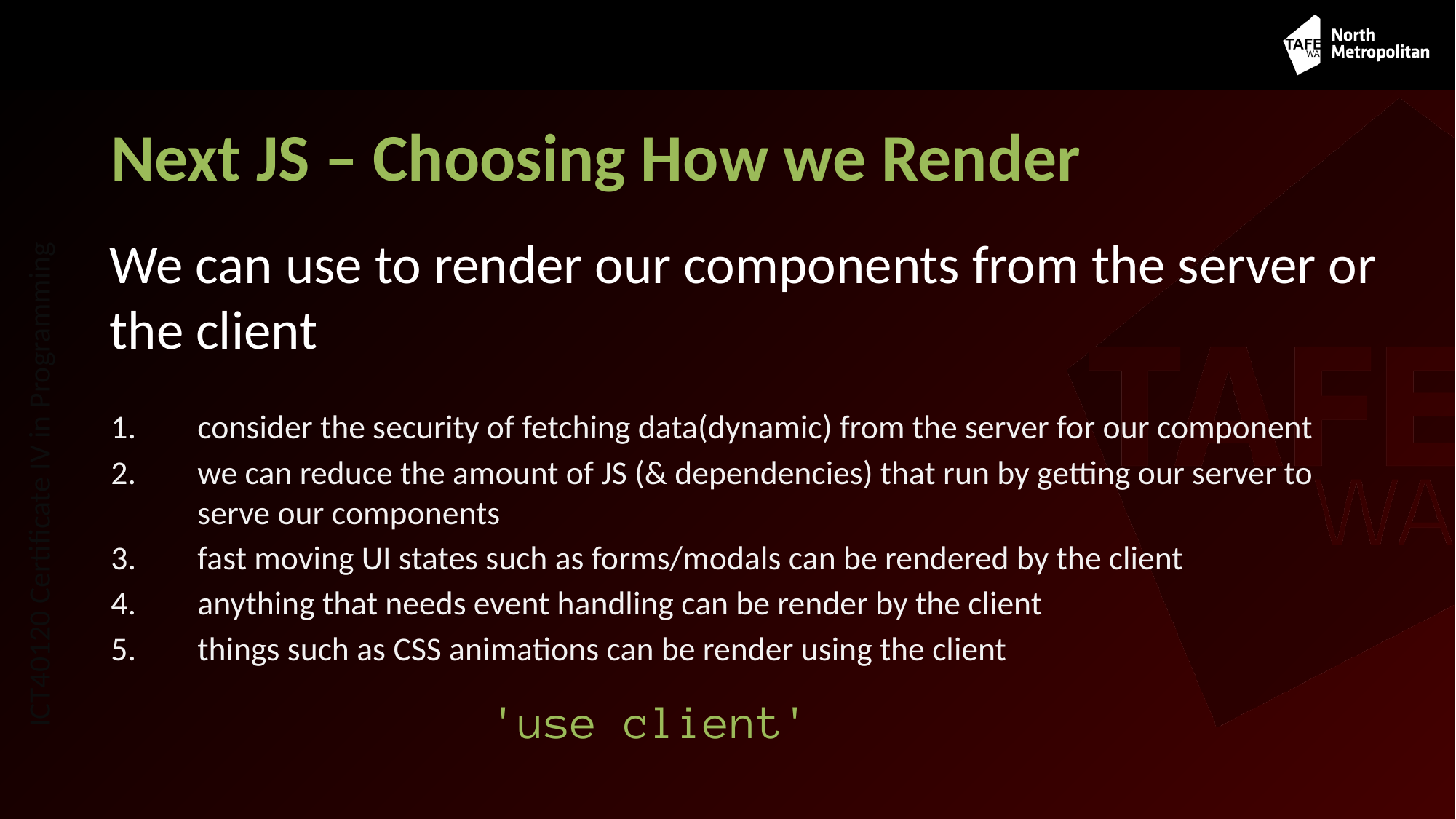

# Next JS – Choosing How we Render
We can use to render our components from the server or the client

consider the security of fetching data(dynamic) from the server for our component
we can reduce the amount of JS (& dependencies) that run by getting our server to serve our components
fast moving UI states such as forms/modals can be rendered by the client
anything that needs event handling can be render by the client
things such as CSS animations can be render using the client

'use client'